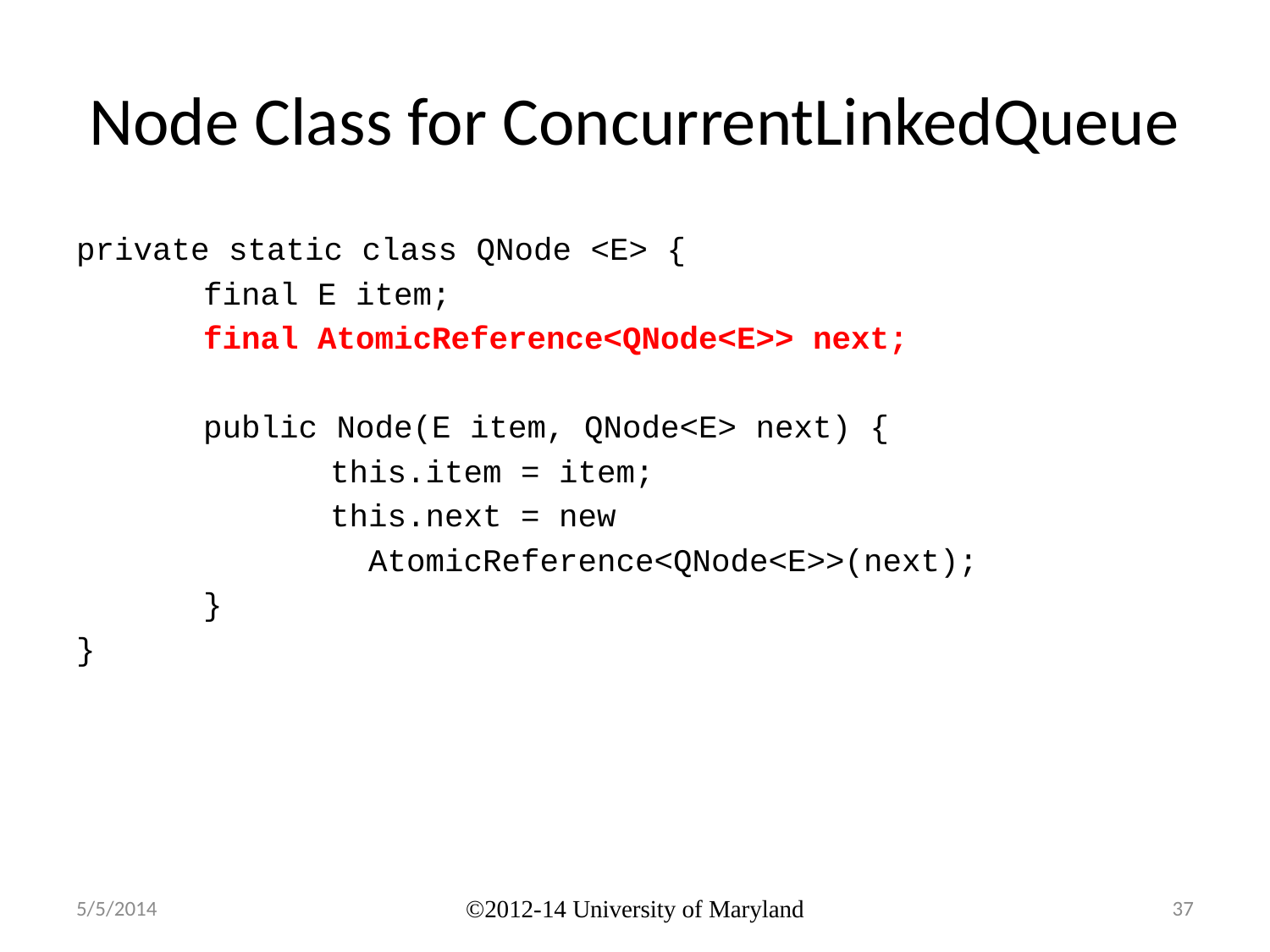

# Node Class for ConcurrentLinkedQueue
private static class QNode <E> {
	final E item;
	final AtomicReference<QNode<E>> next;

	public Node(E item, QNode<E> next) {
		this.item = item;
		this.next = new
		  AtomicReference<QNode<E>>(next);
	}
}
5/5/2014
©2012-14 University of Maryland
37